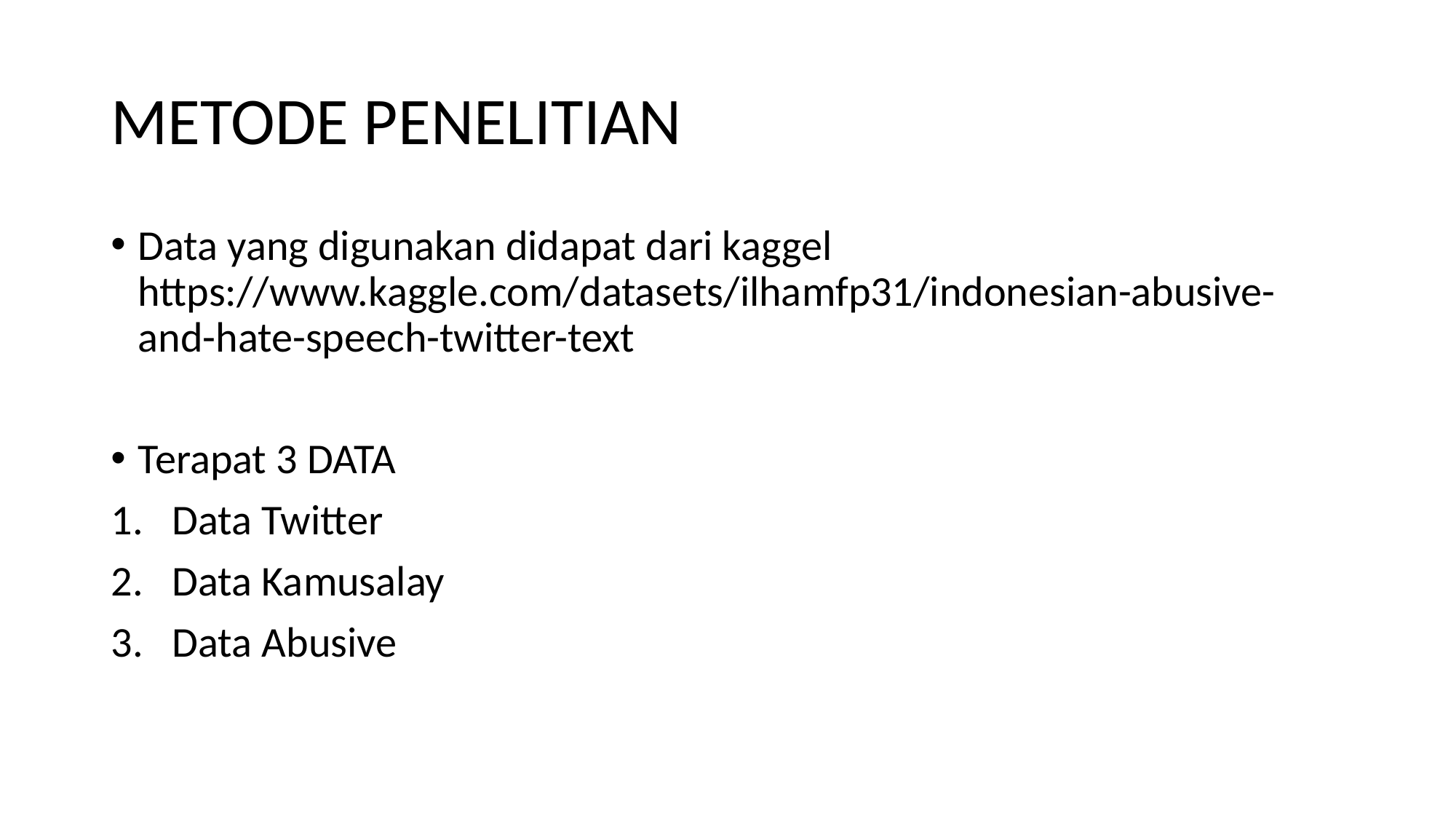

# METODE PENELITIAN
Data yang digunakan didapat dari kaggel https://www.kaggle.com/datasets/ilhamfp31/indonesian-abusive-and-hate-speech-twitter-text

Terapat 3 DATA
Data Twitter
Data Kamusalay
Data Abusive